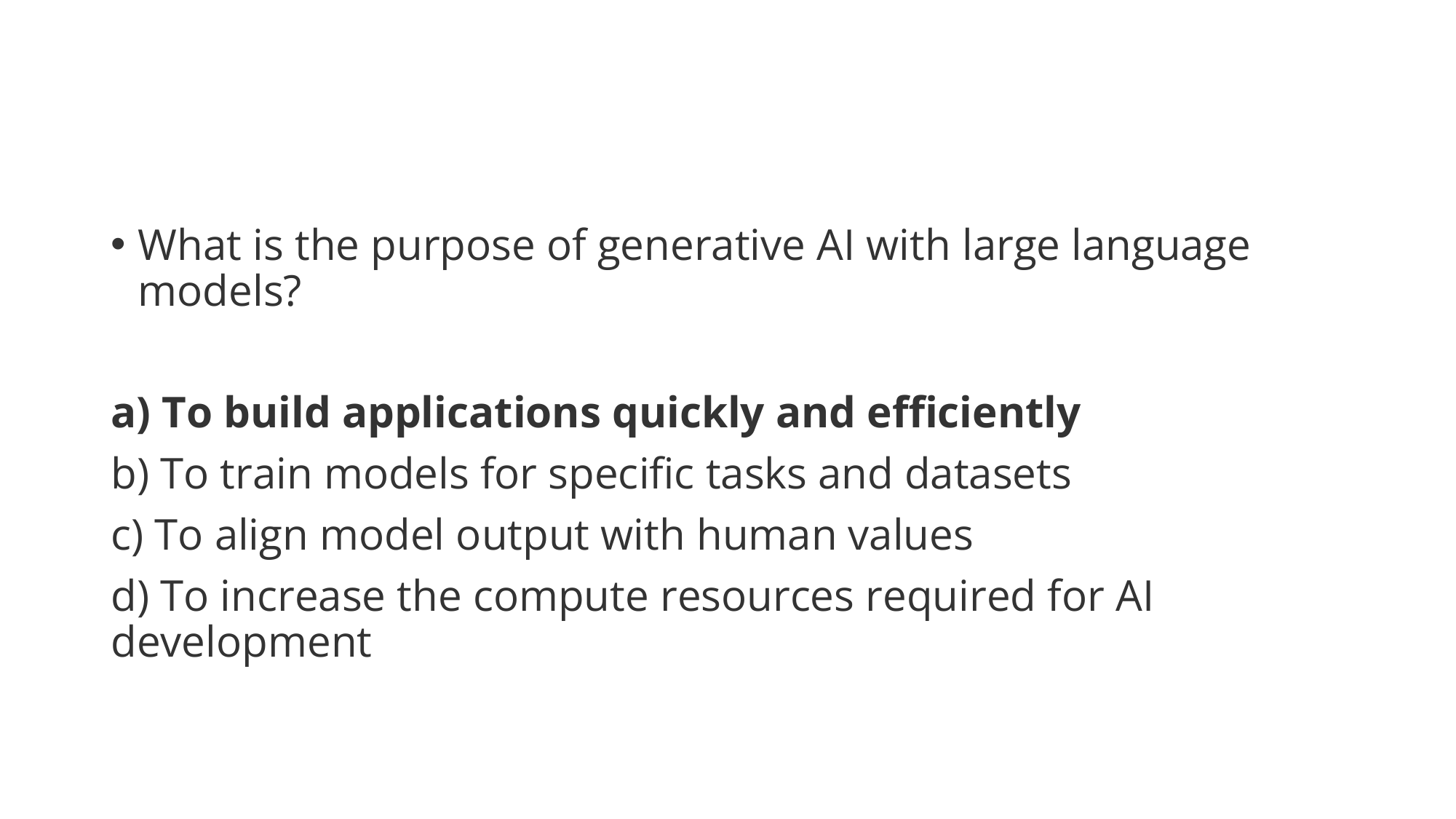

#
What is the purpose of generative AI with large language models?

a) To build applications quickly and efficiently
b) To train models for specific tasks and datasets
c) To align model output with human values
d) To increase the compute resources required for AI development